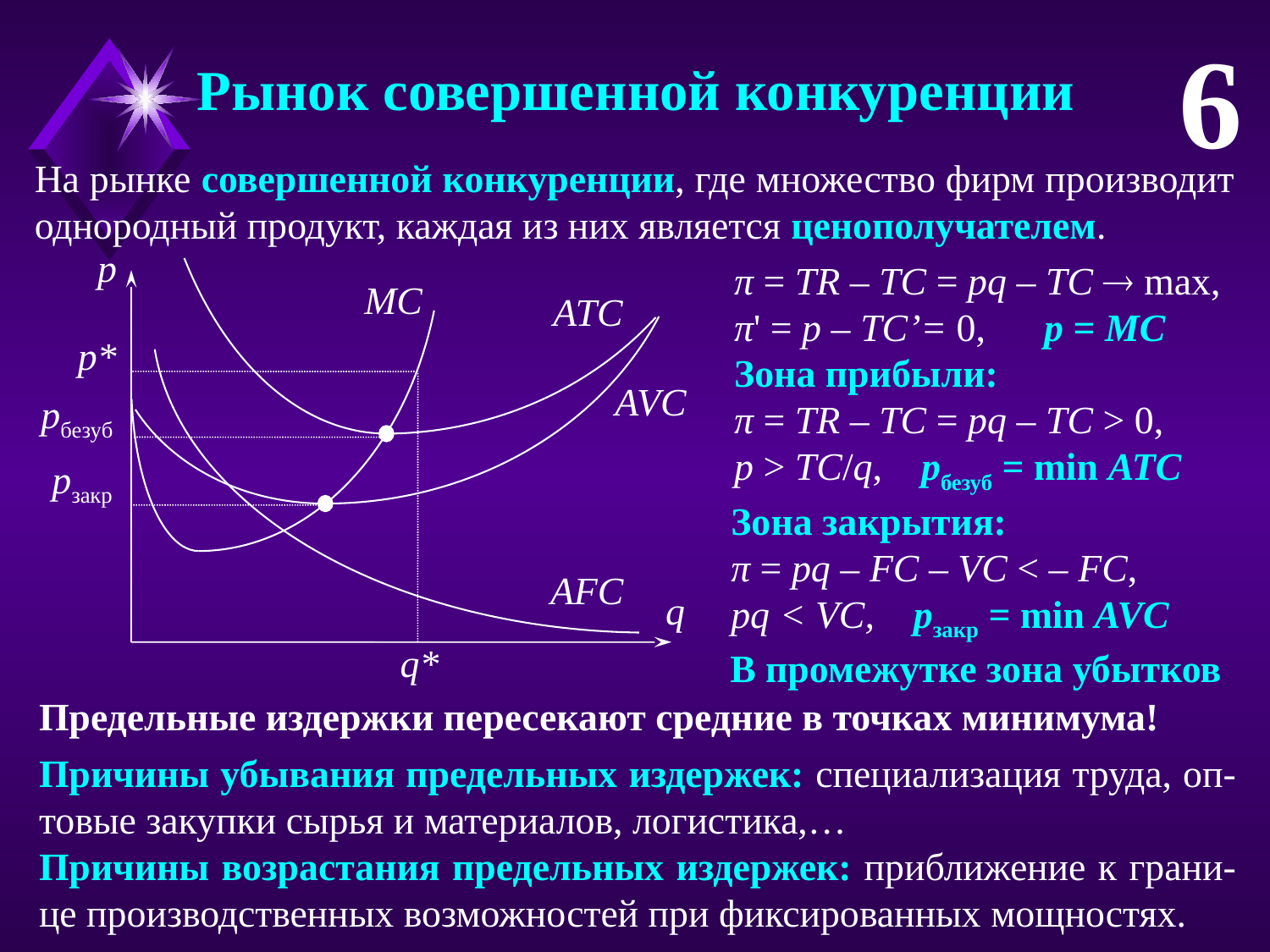

p

MC
ATC
p*

AVC
pбезуб

pзакр

AFC
q
q*

6
Рынок совершенной конкуренции
На рынке совершенной конкуренции, где множество фирм производит однородный продукт, каждая из них является ценополучателем.
π = TR – TC = pq – TC → max,
π' = p – TC’= 0,      p = MC
Зона прибыли:
π = TR – TC = pq – TC > 0,
p > TC/q,    pбезуб = min ATC
Зона закрытия:
π = pq – FC – VC < – FC,
pq < VC,    pзакр = min AVC
В промежутке зона убытков
Предельные издержки пересекают средние в точках минимума!
Причины убывания предельных издержек: специализация труда, оп-товые закупки сырья и материалов, логистика,…
Причины возрастания предельных издержек: приближение к грани-це производственных возможностей при фиксированных мощностях.